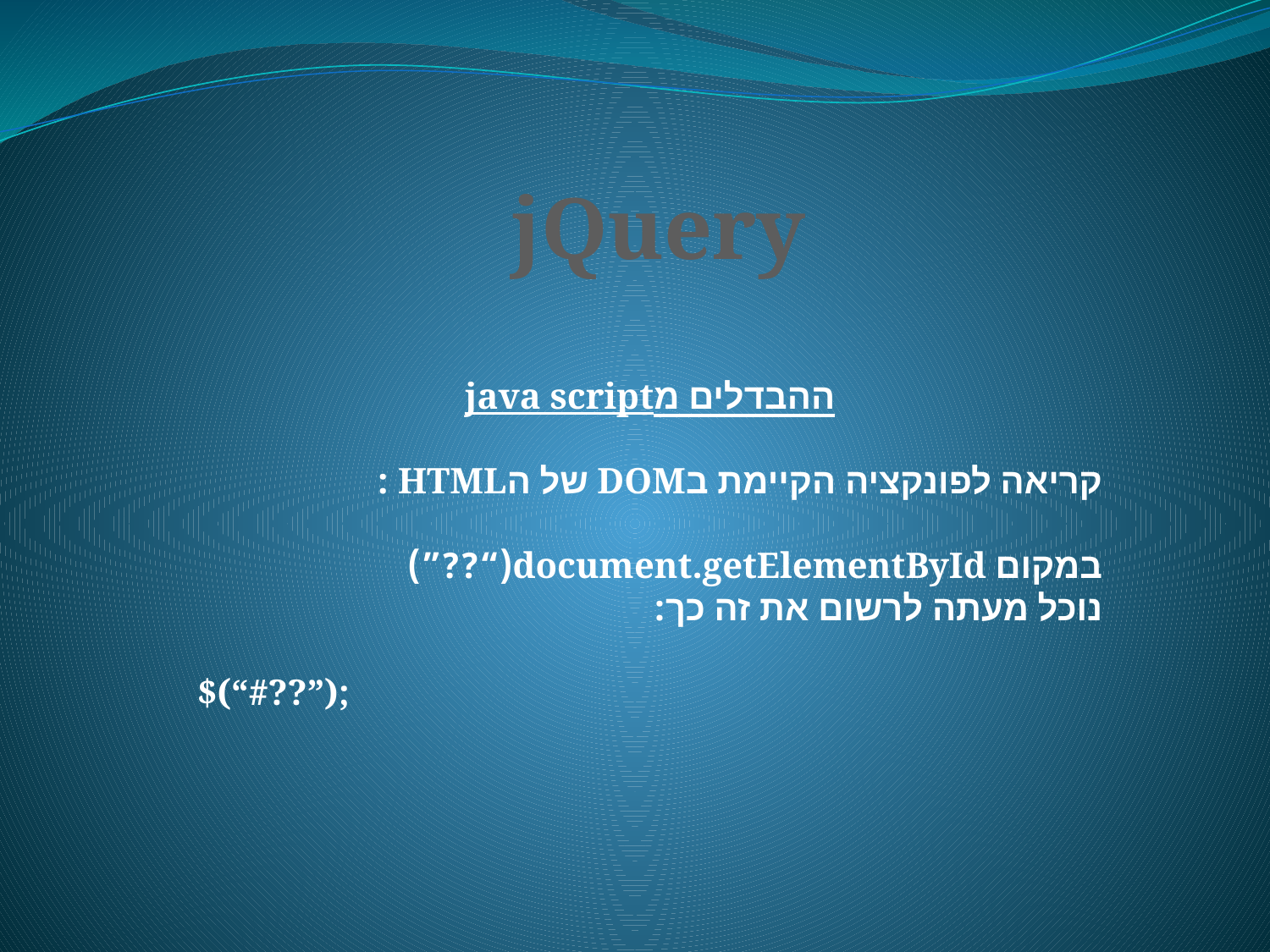

jQuery
ההבדלים מjava script

קריאה לפונקציה הקיימת בDOM של הHTML :

במקום document.getElementById(“??”)
נוכל מעתה לרשום את זה כך:

$(“#??”);